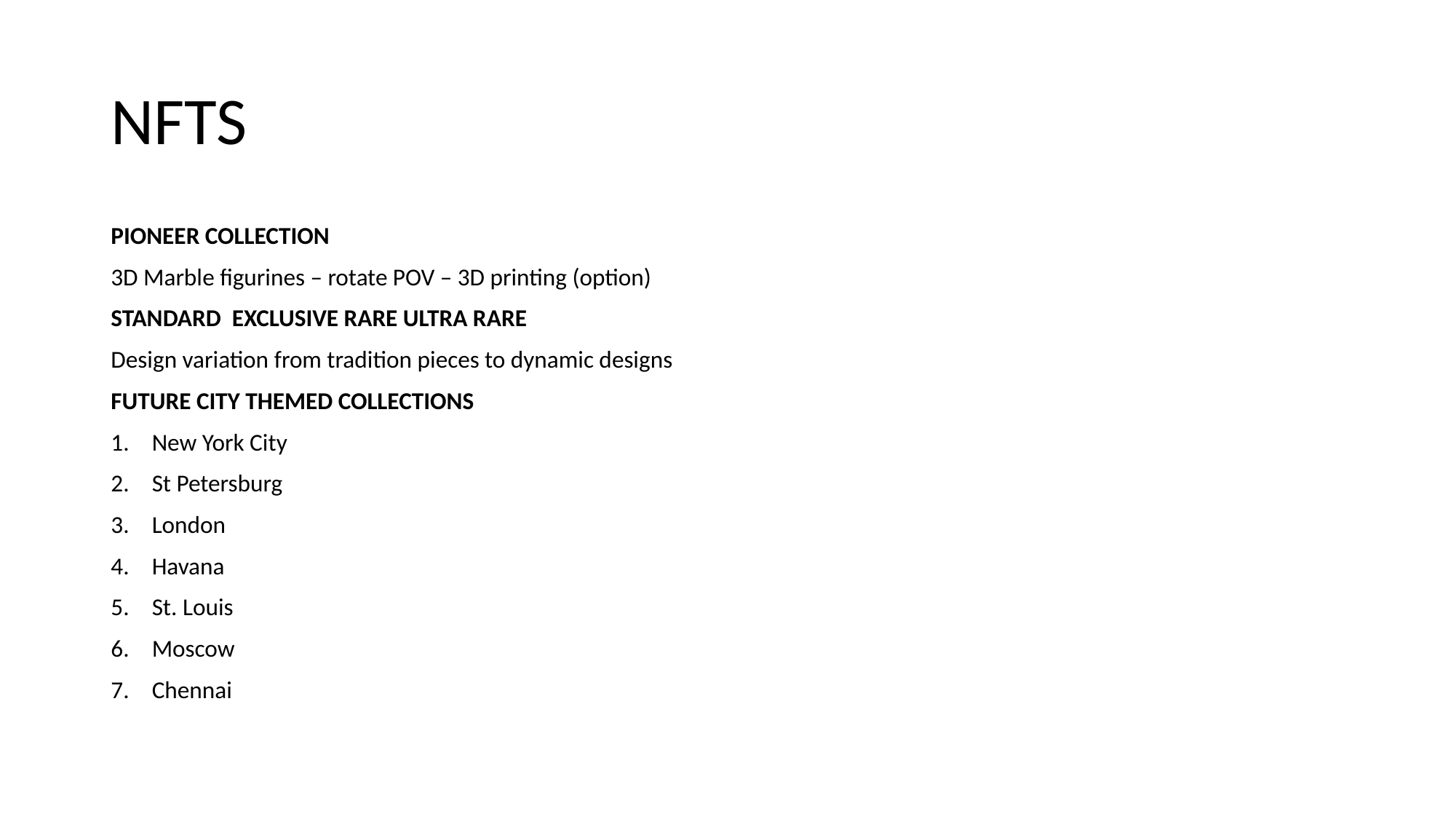

# NFTS
PIONEER COLLECTION
3D Marble figurines – rotate POV – 3D printing (option)
STANDARD  EXCLUSIVE RARE ULTRA RARE
Design variation from tradition pieces to dynamic designs
FUTURE CITY THEMED COLLECTIONS
New York City
St Petersburg
London
Havana
St. Louis
Moscow
Chennai